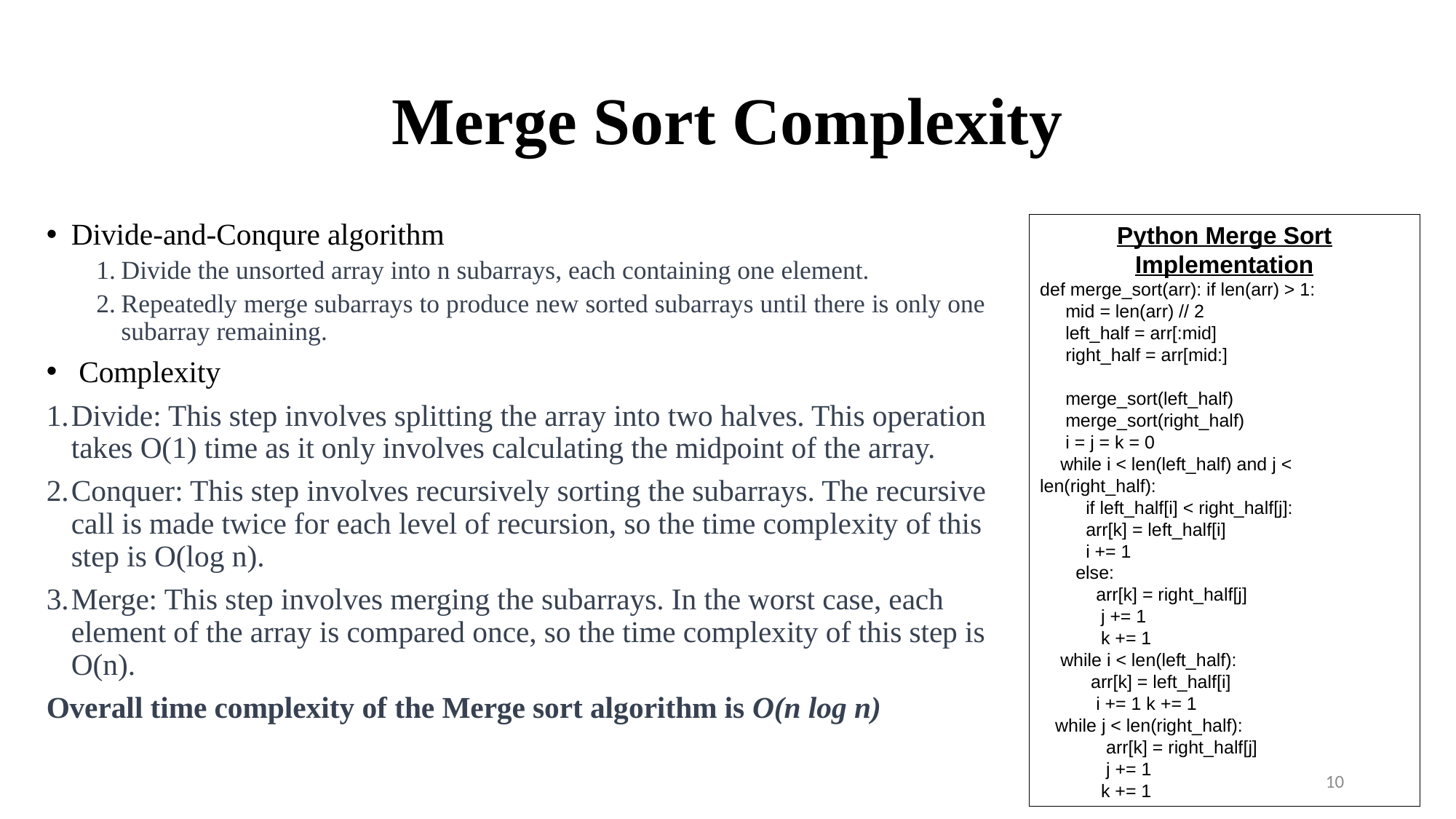

# Merge Sort Complexity
Divide-and-Conqure algorithm
Divide the unsorted array into n subarrays, each containing one element.
Repeatedly merge subarrays to produce new sorted subarrays until there is only one subarray remaining.
 Complexity
Divide: This step involves splitting the array into two halves. This operation takes O(1) time as it only involves calculating the midpoint of the array.
Conquer: This step involves recursively sorting the subarrays. The recursive call is made twice for each level of recursion, so the time complexity of this step is O(log n).
Merge: This step involves merging the subarrays. In the worst case, each element of the array is compared once, so the time complexity of this step is O(n).
Overall time complexity of the Merge sort algorithm is O(n log n)
Python Merge Sort Implementation
def merge_sort(arr): if len(arr) > 1:
     mid = len(arr) // 2
     left_half = arr[:mid]
     right_half = arr[mid:]

     merge_sort(left_half)
     merge_sort(right_half)
     i = j = k = 0
    while i < len(left_half) and j <  len(right_half):
         if left_half[i] < right_half[j]:
         arr[k] = left_half[i]
         i += 1
       else:
           arr[k] = right_half[j]
            j += 1
            k += 1
    while i < len(left_half):
          arr[k] = left_half[i]
           i += 1 k += 1
   while j < len(right_half):
             arr[k] = right_half[j]
             j += 1
            k += 1
10